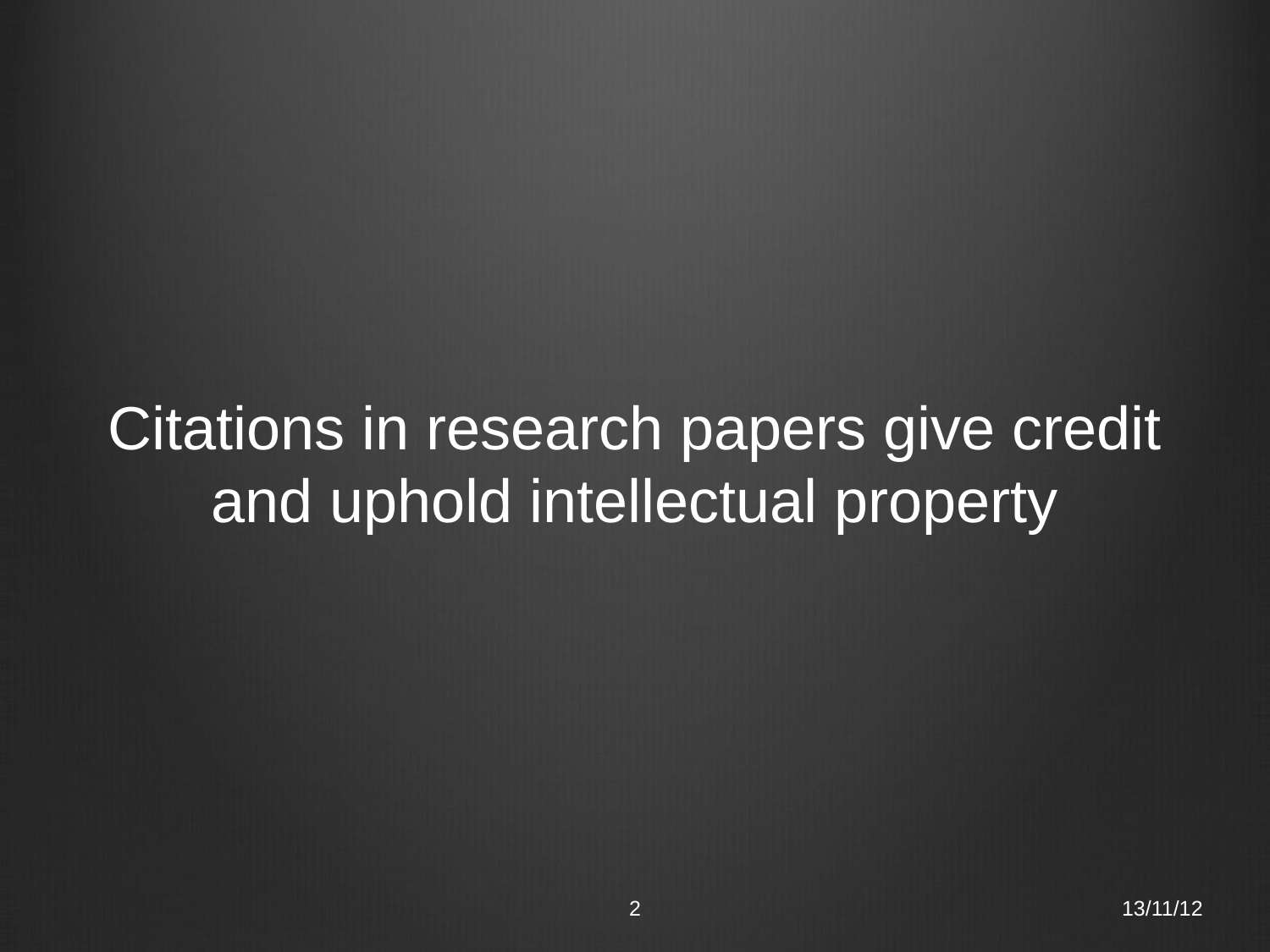

#
Citations in research papers give credit and uphold intellectual property
2
13/11/12